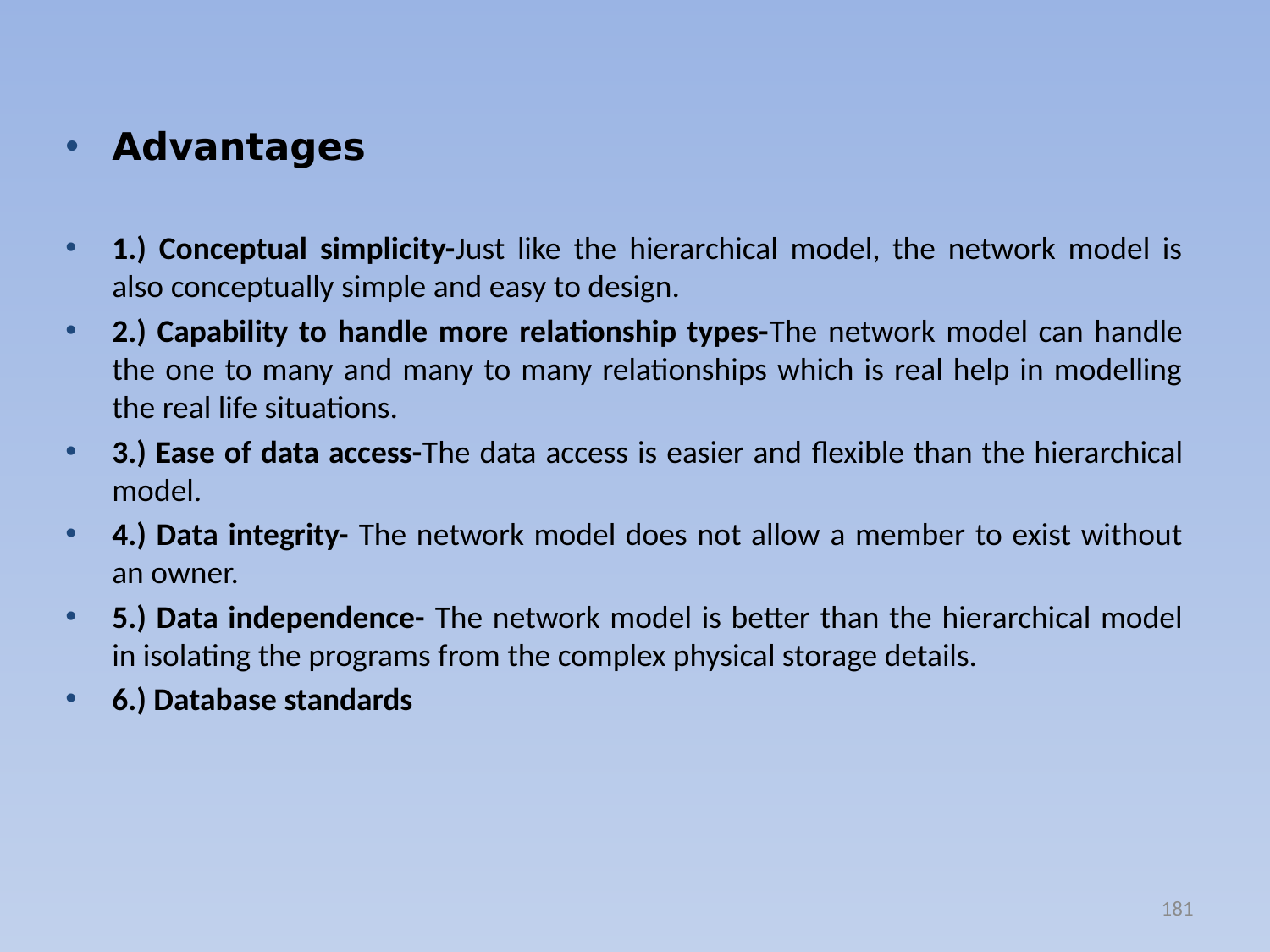

Advantages

1.) Conceptual simplicity-Just like the hierarchical model, the network model is also conceptually simple and easy to design.
2.) Capability to handle more relationship types-The network model can handle the one to many and many to many relationships which is real help in modelling the real life situations.
3.) Ease of data access-The data access is easier and flexible than the hierarchical model.
4.) Data integrity- The network model does not allow a member to exist without an owner.
5.) Data independence- The network model is better than the hierarchical model in isolating the programs from the complex physical storage details.
6.) Database standards

181